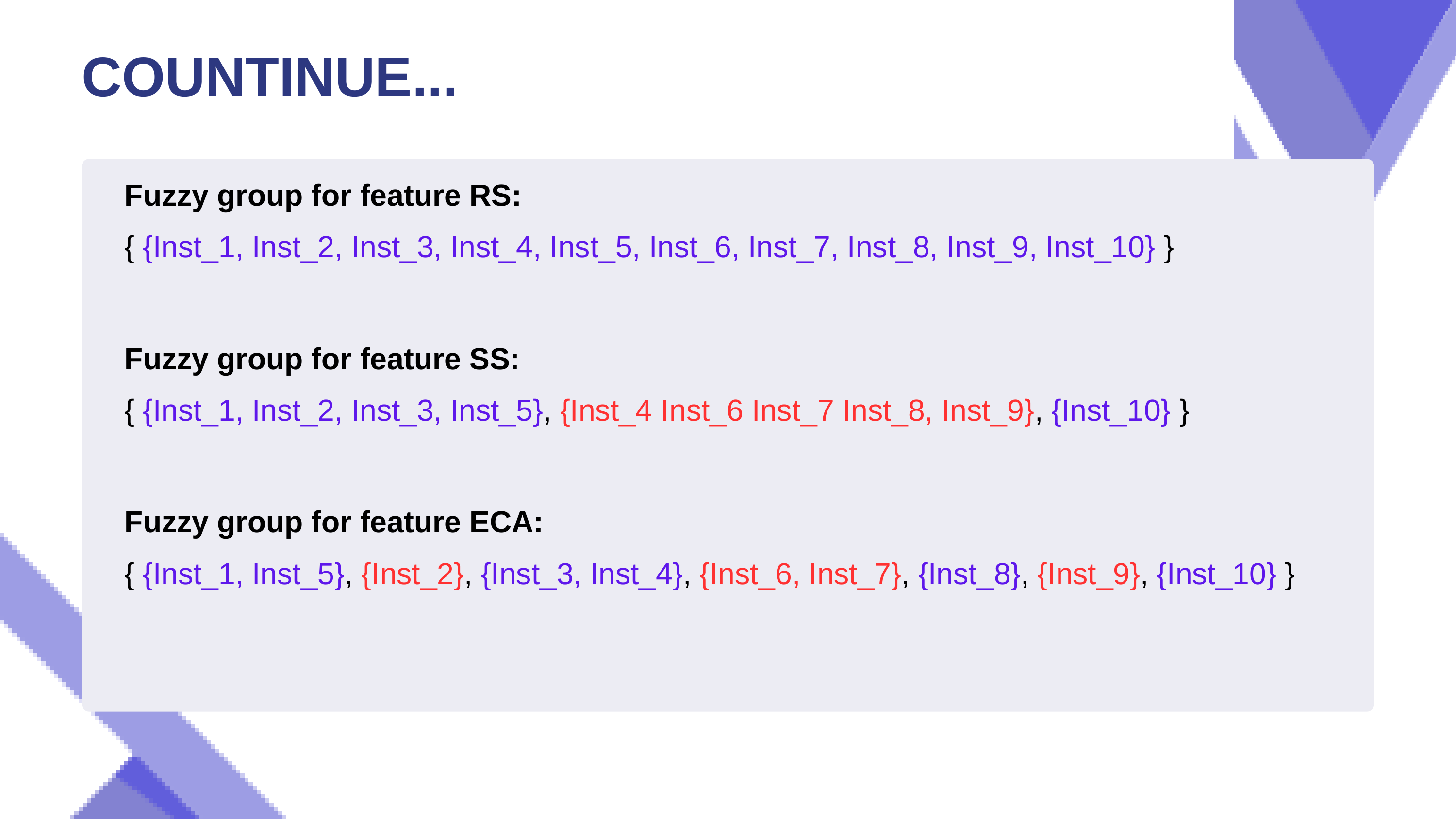

COUNTINUE...

Fuzzy group for feature RS:
{ {Inst_1, Inst_2, Inst_3, Inst_4, Inst_5, Inst_6, Inst_7, Inst_8, Inst_9, Inst_10} }
Fuzzy group for feature SS:
{ {Inst_1, Inst_2, Inst_3, Inst_5}, {Inst_4 Inst_6 Inst_7 Inst_8, Inst_9}, {Inst_10} }
Fuzzy group for feature ECA:
{ {Inst_1, Inst_5}, {Inst_2}, {Inst_3, Inst_4}, {Inst_6, Inst_7}, {Inst_8}, {Inst_9}, {Inst_10} }